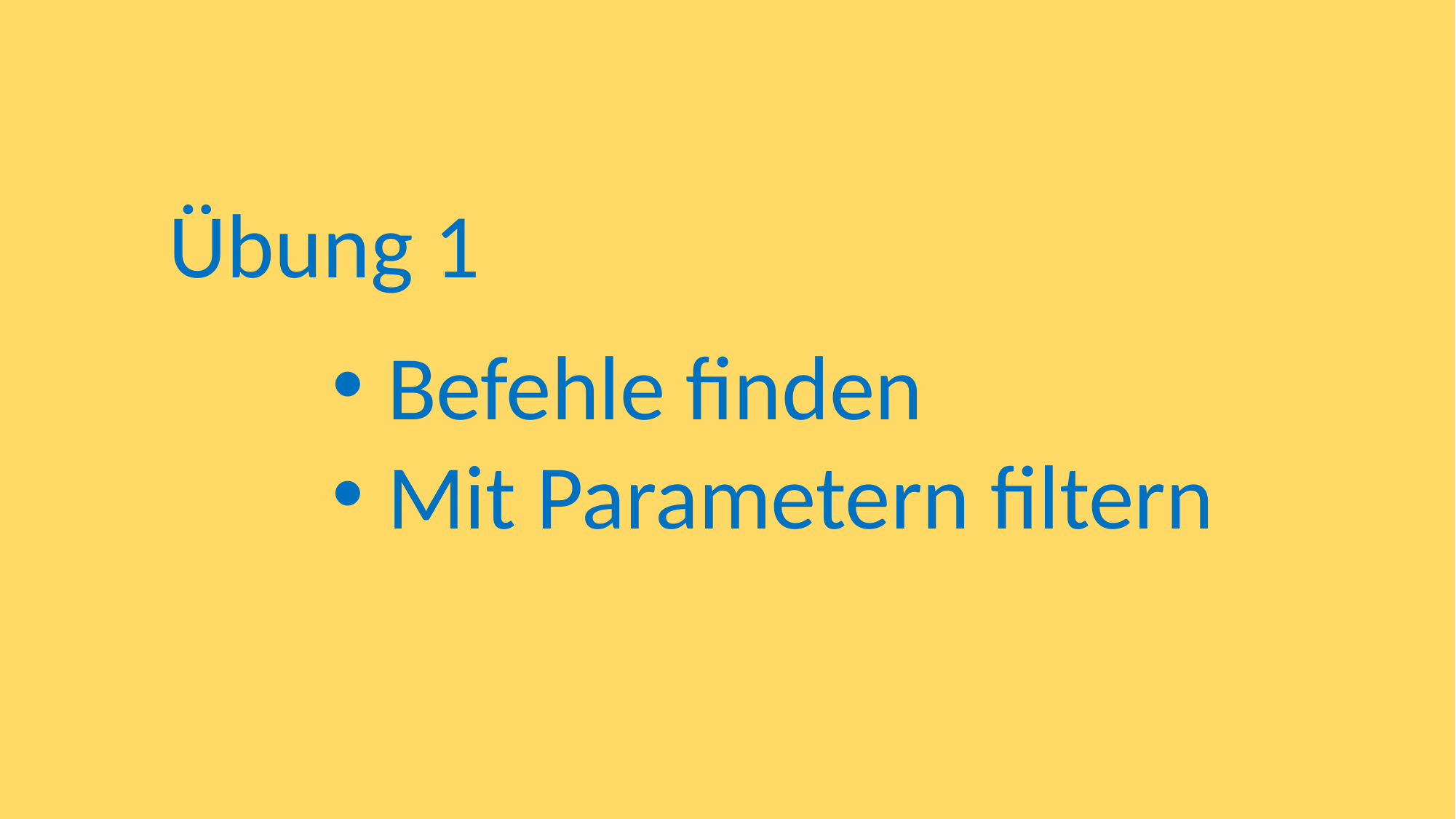

Übung 1

 Befehle finden
 Mit Parametern filtern